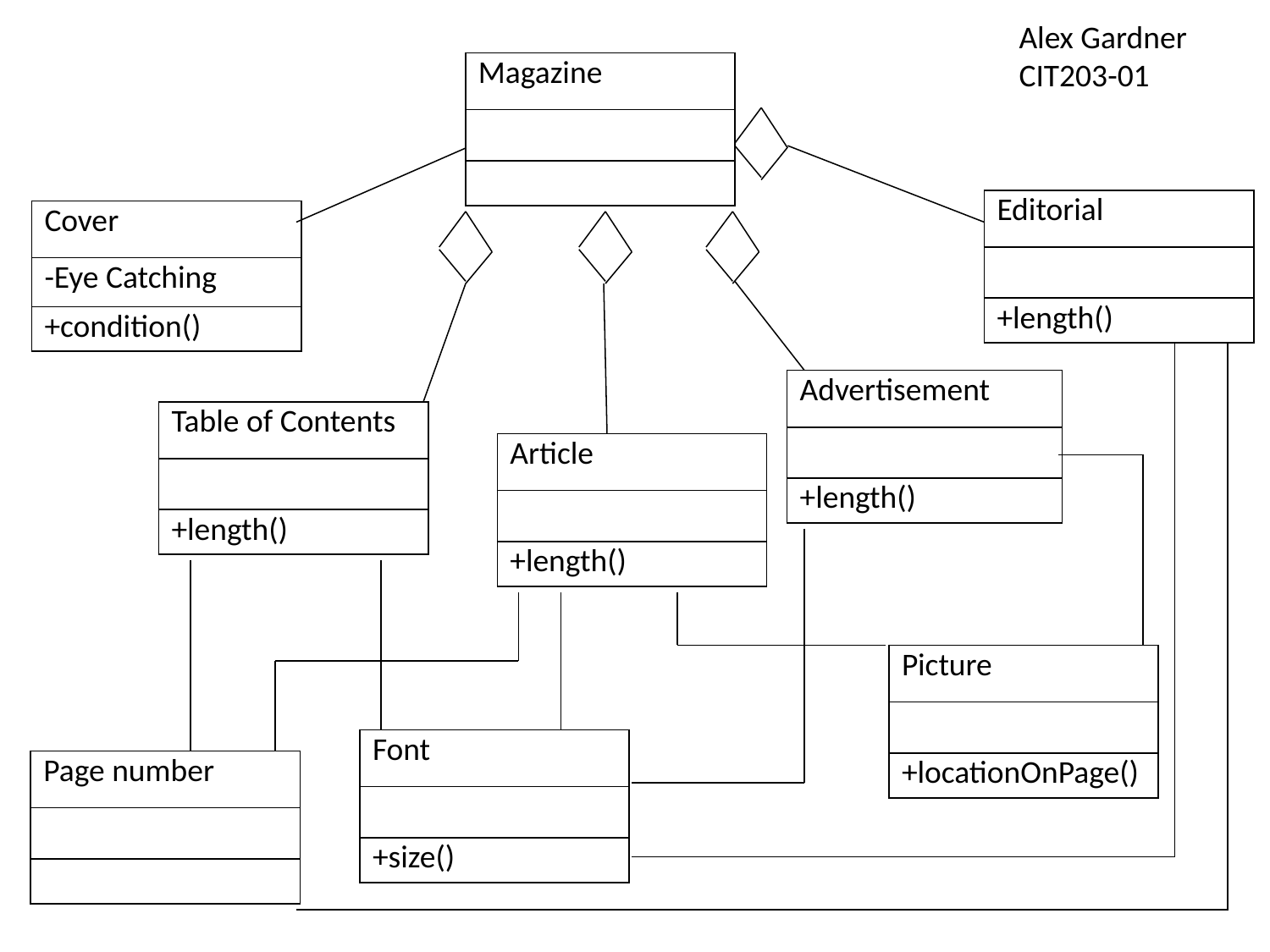

Alex Gardner
CIT203-01
| Magazine |
| --- |
|  |
|  |
| Editorial |
| --- |
|  |
| +length() |
| Cover |
| --- |
| -Eye Catching |
| +condition() |
| Advertisement |
| --- |
|  |
| +length() |
| Table of Contents |
| --- |
|  |
| +length() |
| Article |
| --- |
|  |
| +length() |
| Picture |
| --- |
|  |
| +locationOnPage() |
| Font |
| --- |
|  |
| +size() |
| Page number |
| --- |
|  |
|  |